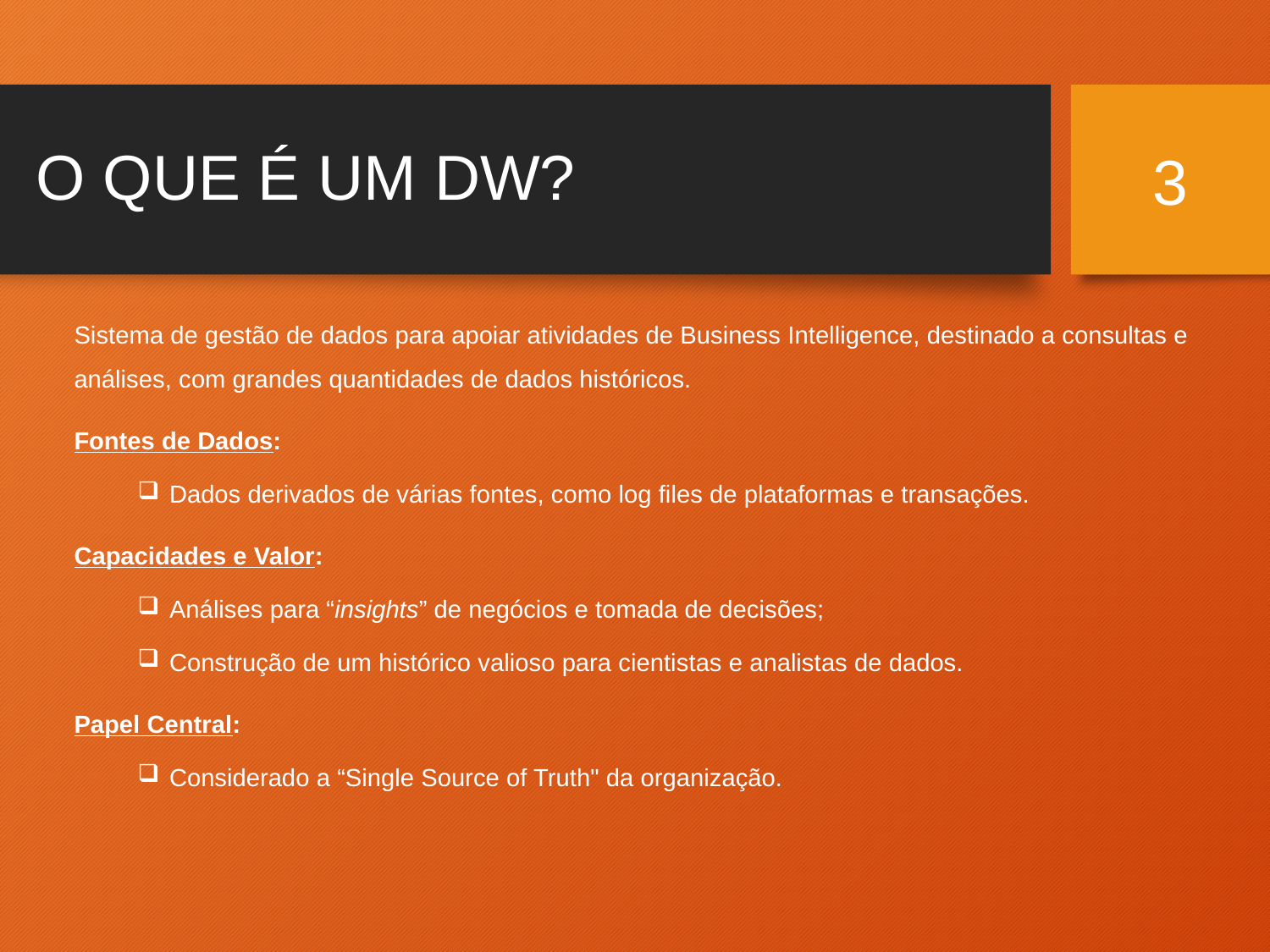

# O QUE É UM DW?
3
Sistema de gestão de dados para apoiar atividades de Business Intelligence, destinado a consultas e análises, com grandes quantidades de dados históricos.
Fontes de Dados:
Dados derivados de várias fontes, como log files de plataformas e transações.
Capacidades e Valor:
Análises para “insights” de negócios e tomada de decisões;
Construção de um histórico valioso para cientistas e analistas de dados.
Papel Central:
Considerado a “Single Source of Truth" da organização.